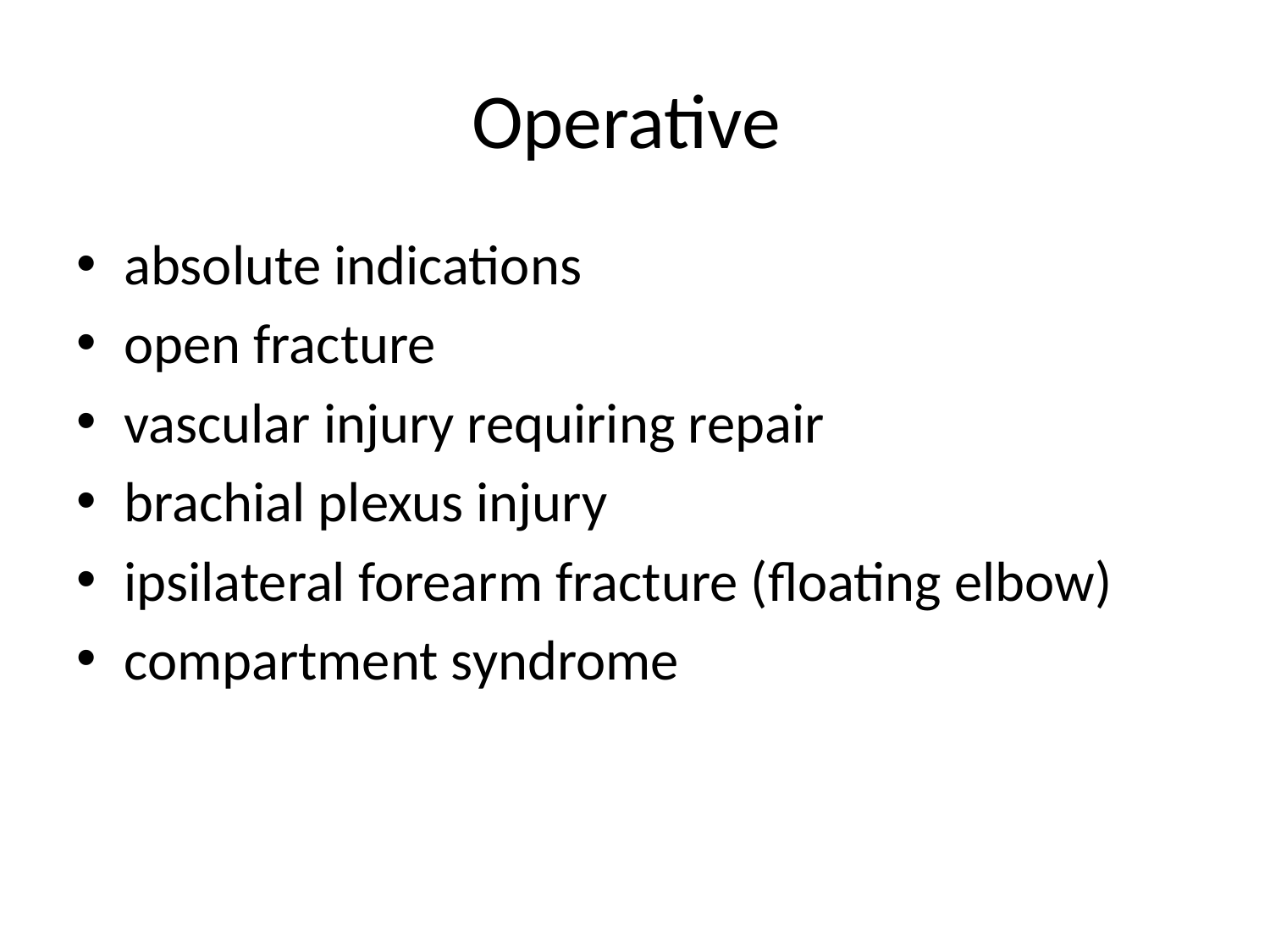

# Operative
absolute indications
open fracture
vascular injury requiring repair
brachial plexus injury
ipsilateral forearm fracture (floating elbow)
compartment syndrome